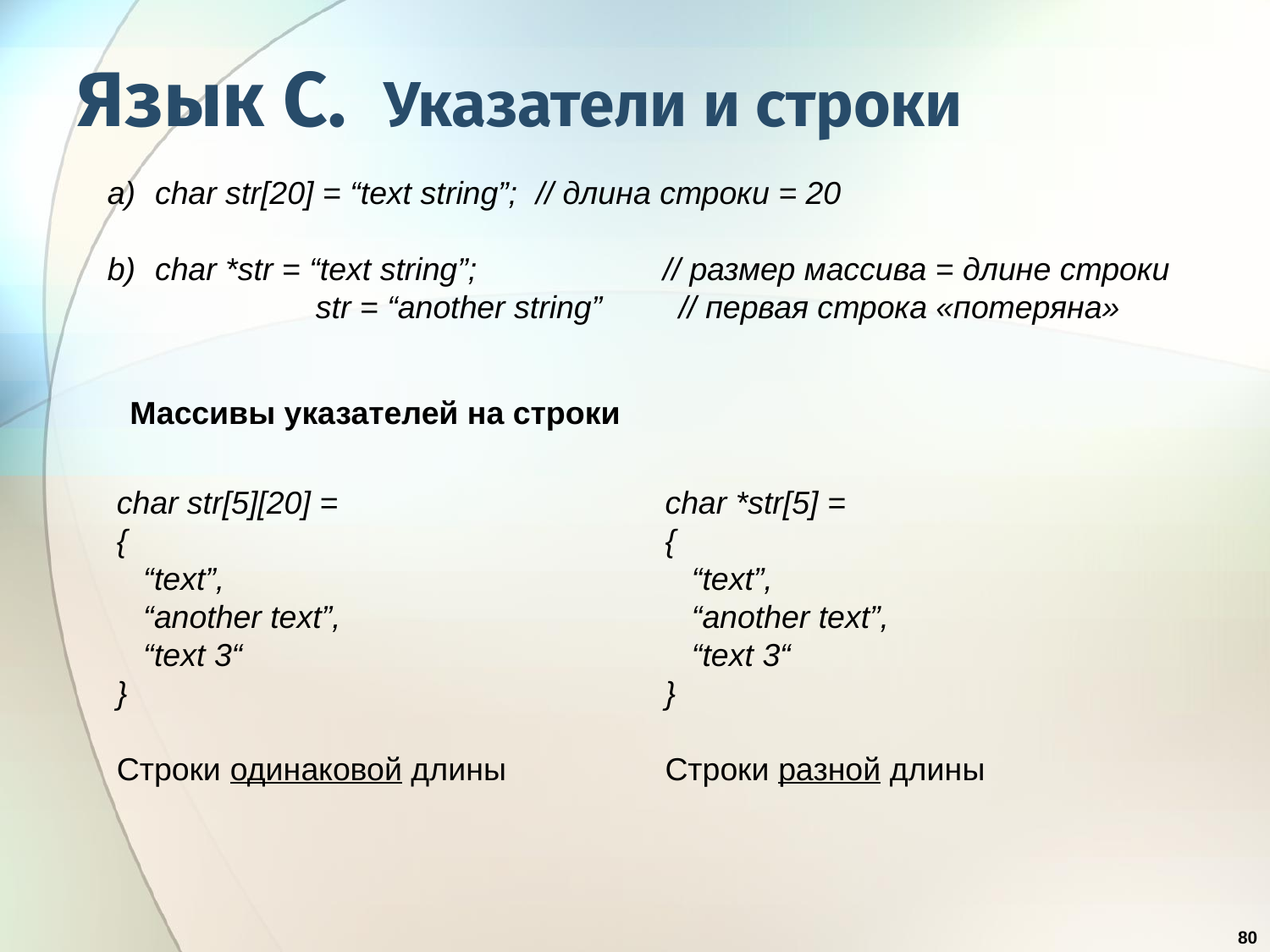

# Язык С.  Указатели и строки
сhar str[20] = “text string”;	// длина строки = 20

сhar *str = “text string”;		// размер массива = длине строки
	  str = “another string”	// первая строка «потеряна»

Массивы указателей на строки
char str[5][20] =
{
   “text”,
   “another text”,
   “text 3“
}

Строки одинаковой длины
char *str[5] =
{
   “text”,
   “another text”,
   “text 3“
}

Строки разной длины
80